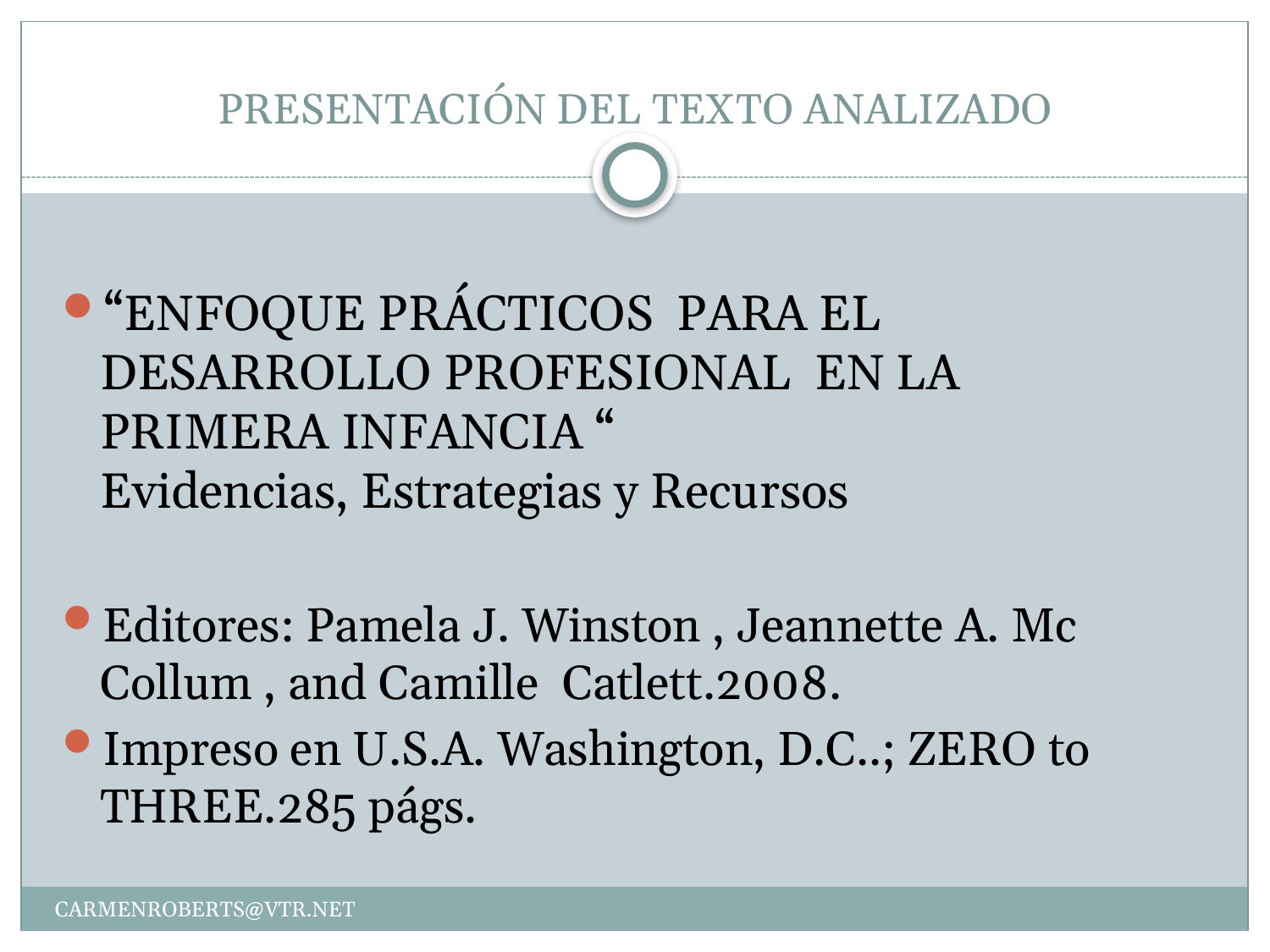

# PRESENTACIÓN DEL TEXTO ANALIZADO

“ENFOQUE PRÁCTICOS  PARA EL DESARROLLO PROFESIONAL  EN LA PRIMERA INFANCIA “
Evidencias, Estrategias y Recursos

Editores: Pamela J. Winston , Jeannette A. Mc Collum , and Camille  Catlett.2008.
Impreso en U.S.A. Washington, D.C..; ZERO to  THREE.285 págs.

CARMENROBERTS@VTR.NET